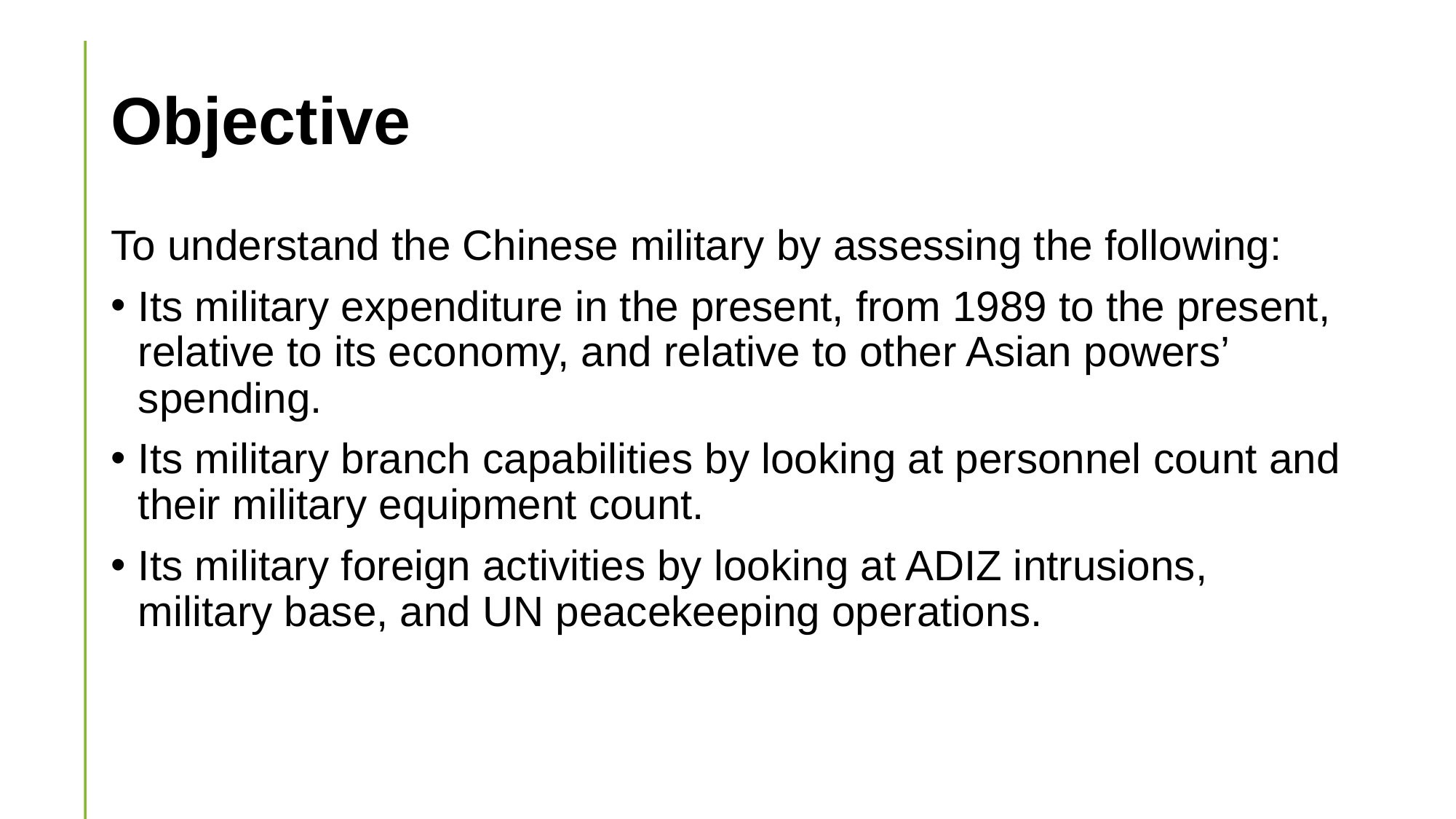

# Objective
To understand the Chinese military by assessing the following:
Its military expenditure in the present, from 1989 to the present, relative to its economy, and relative to other Asian powers’ spending.
Its military branch capabilities by looking at personnel count and their military equipment count.
Its military foreign activities by looking at ADIZ intrusions, military base, and UN peacekeeping operations.